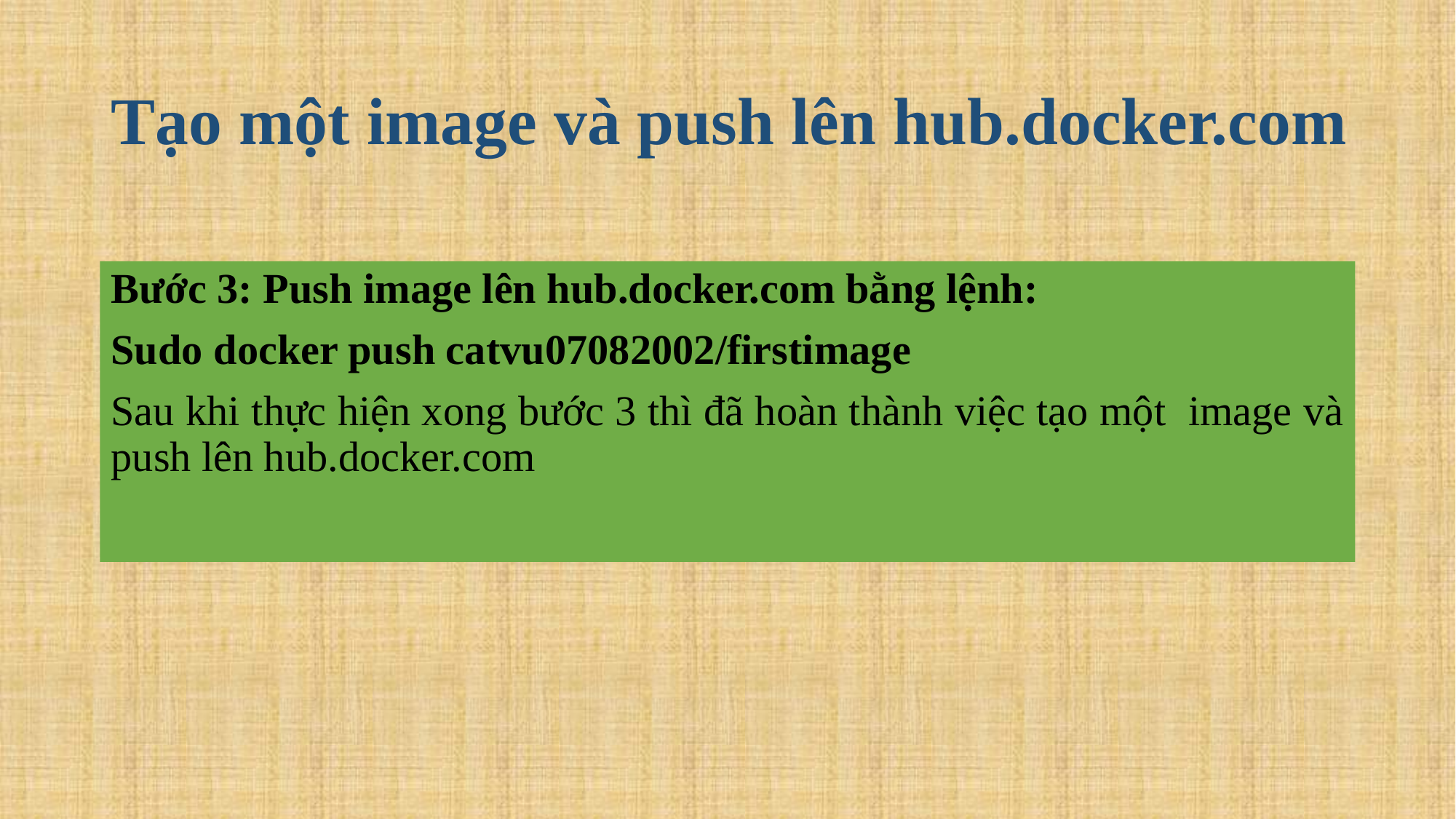

# Tạo một image và push lên hub.docker.com
Bước 3: Push image lên hub.docker.com bằng lệnh:
Sudo docker push catvu07082002/firstimage
Sau khi thực hiện xong bước 3 thì đã hoàn thành việc tạo một  image và push lên hub.docker.com